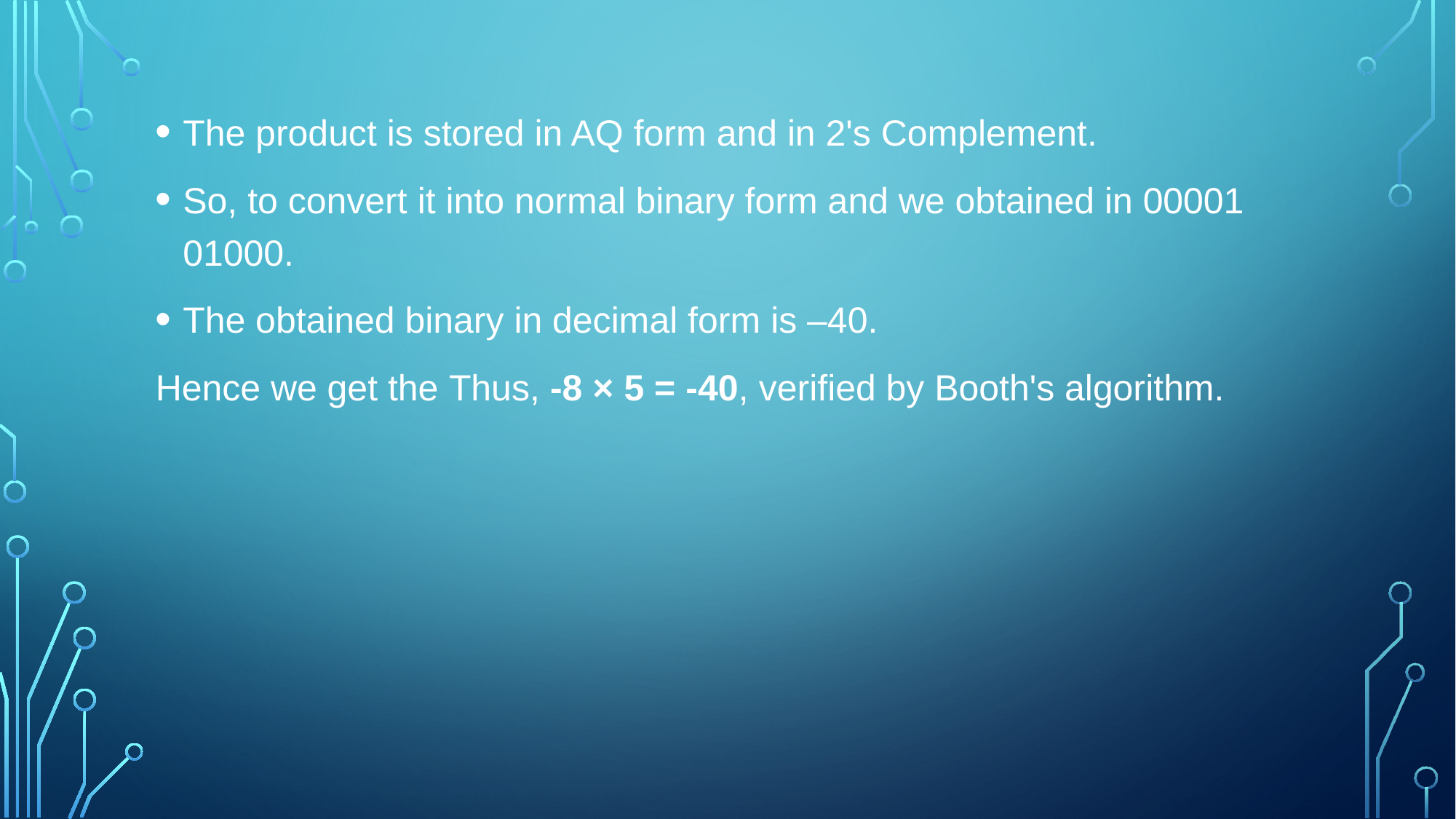

The product is stored in AQ form and in 2's Complement.
So, to convert it into normal binary form and we obtained in 00001 01000.
The obtained binary in decimal form is –40.
Hence we get the Thus, -8 × 5 = -40, verified by Booth's algorithm.